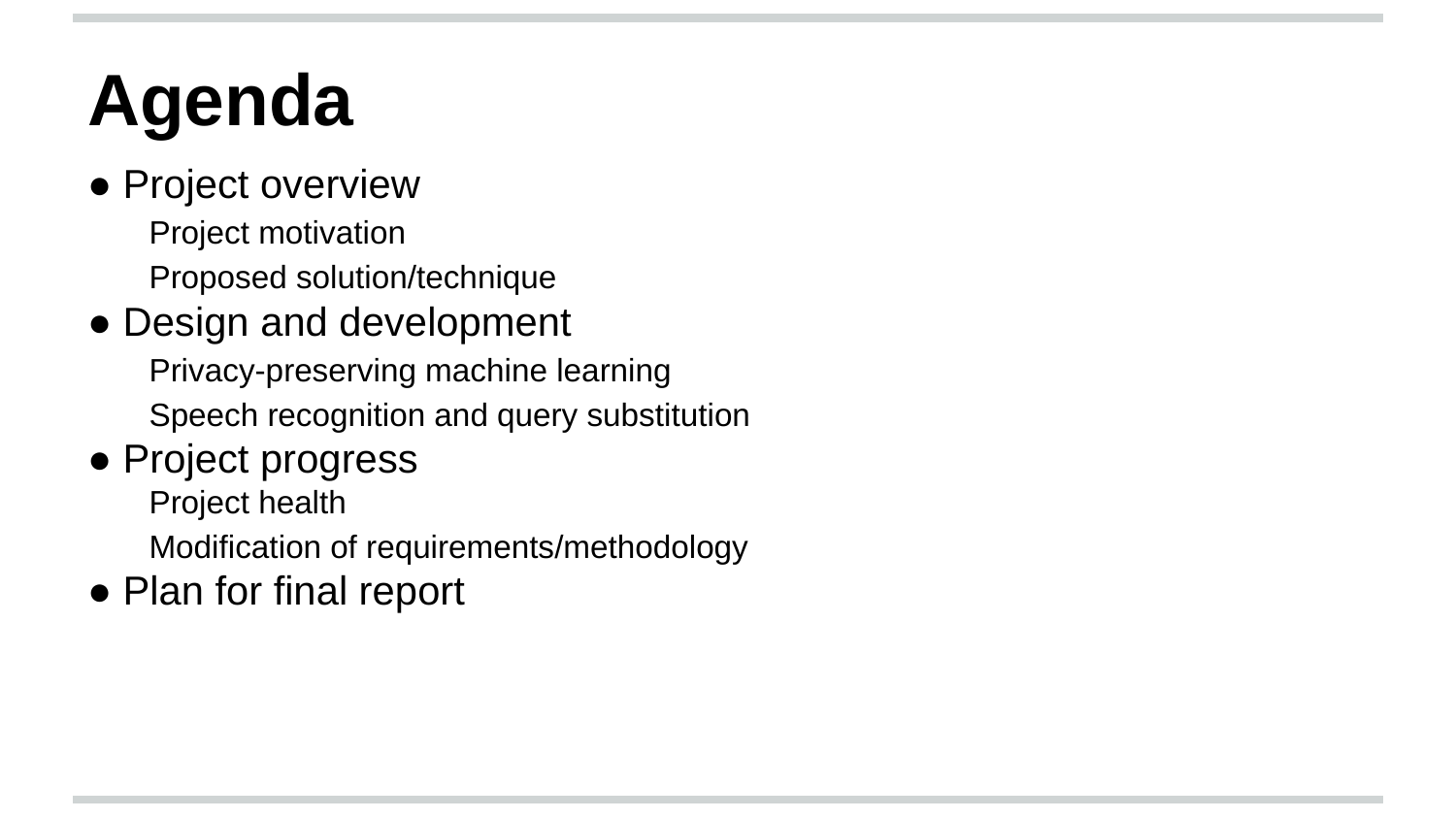

Agenda
● Project overview
Project motivation
Proposed solution/technique
● Design and development
Privacy-preserving machine learning
Speech recognition and query substitution
● Project progress
Project health
Modification of requirements/methodology
● Plan for final report